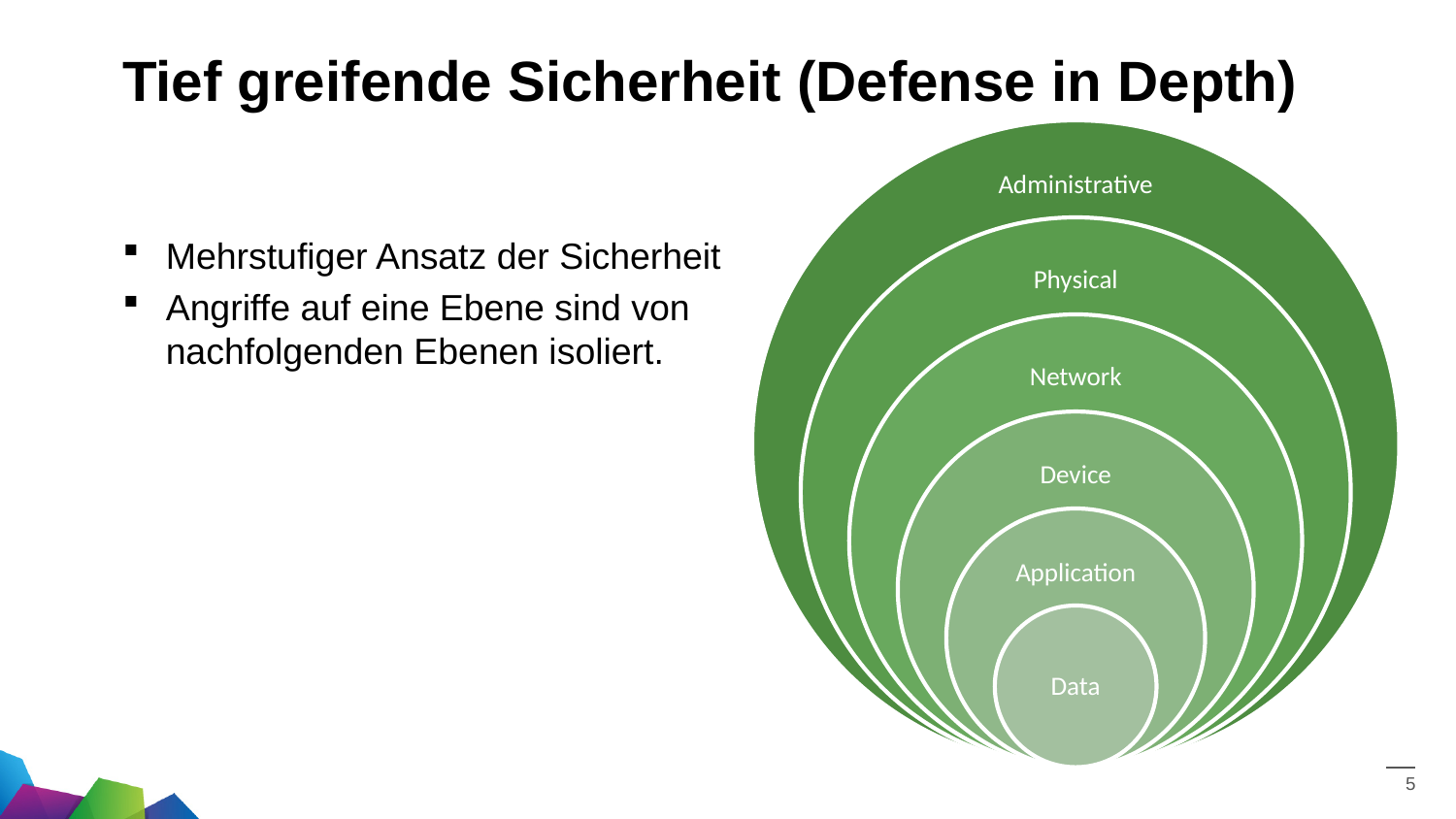

# Tief greifende Sicherheit (Defense in Depth)
Administrative
Physical
Network
Device
Application
Data
Mehrstufiger Ansatz der Sicherheit
Angriffe auf eine Ebene sind von
nachfolgenden Ebenen isoliert.